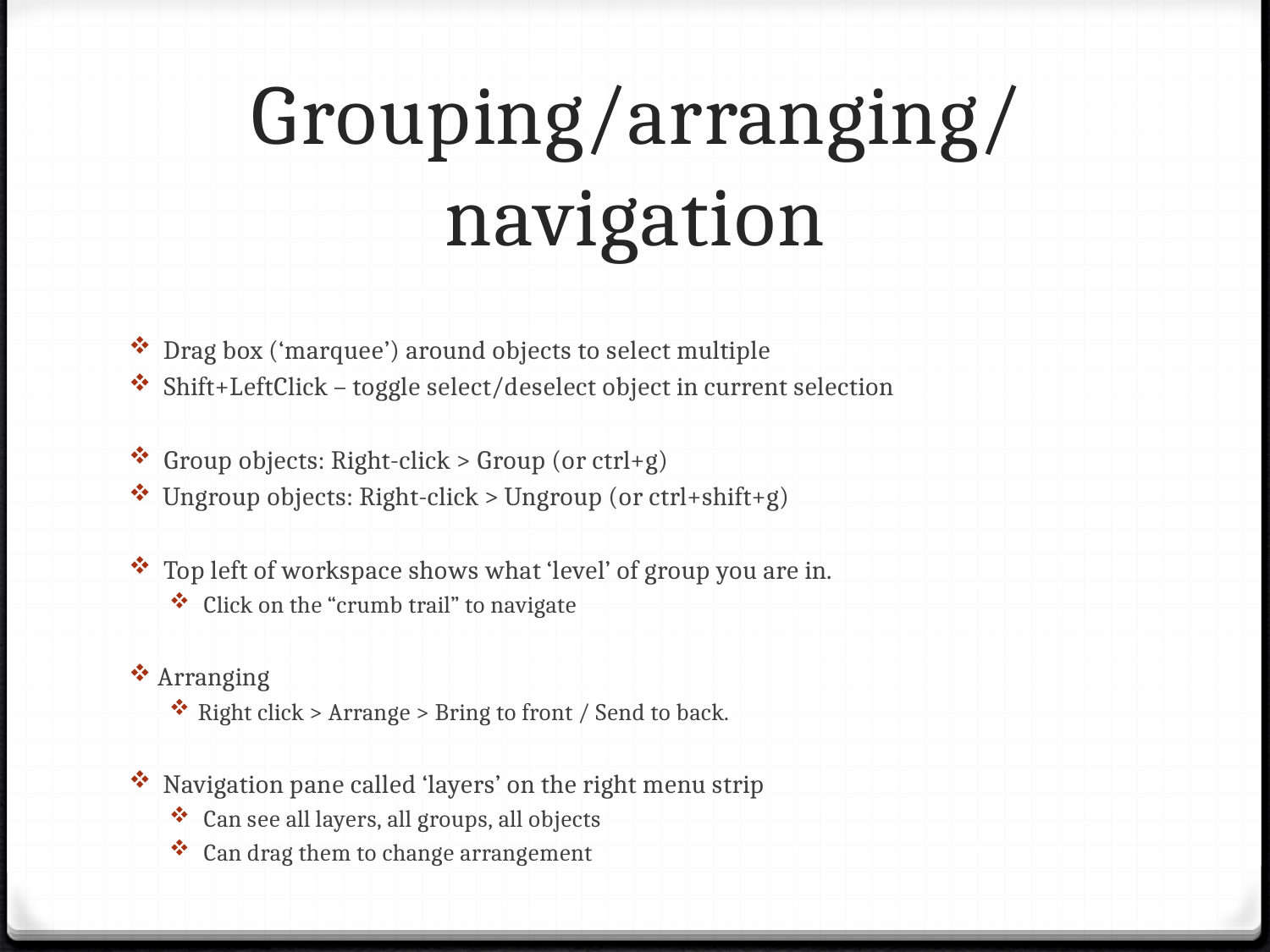

# Grouping/arranging/navigation
 Drag box (‘marquee’) around objects to select multiple
 Shift+LeftClick – toggle select/deselect object in current selection

 Group objects: Right-click > Group (or ctrl+g)
 Ungroup objects: Right-click > Ungroup (or ctrl+shift+g)

 Top left of workspace shows what ‘level’ of group you are in.
 Click on the “crumb trail” to navigate

Arranging
Right click > Arrange > Bring to front / Send to back.

 Navigation pane called ‘layers’ on the right menu strip
 Can see all layers, all groups, all objects
 Can drag them to change arrangement